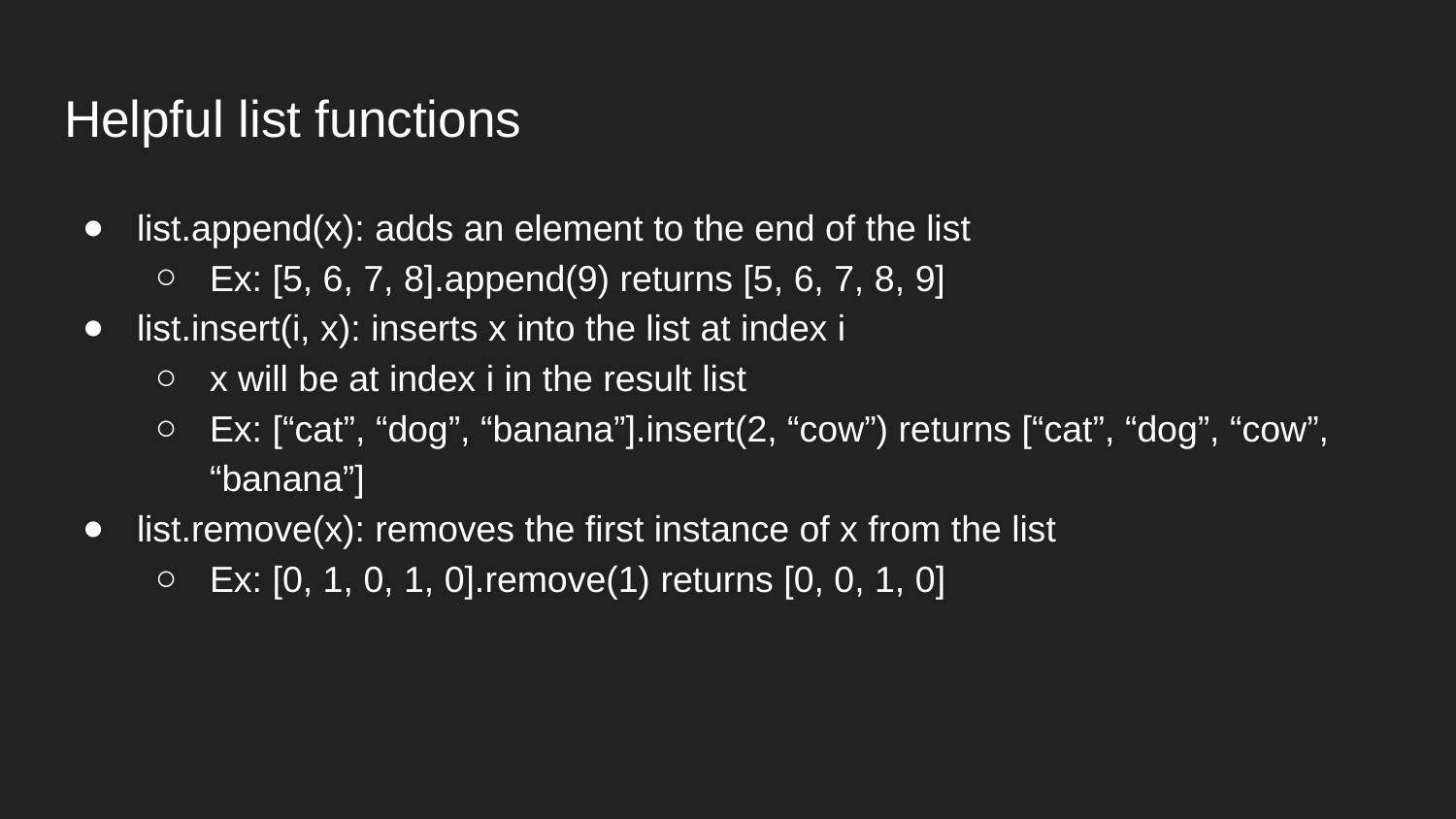

# Helpful list functions
list.append(x): adds an element to the end of the list
Ex: [5, 6, 7, 8].append(9) returns [5, 6, 7, 8, 9]
list.insert(i, x): inserts x into the list at index i
x will be at index i in the result list
Ex: [“cat”, “dog”, “banana”].insert(2, “cow”) returns [“cat”, “dog”, “cow”, “banana”]
list.remove(x): removes the first instance of x from the list
Ex: [0, 1, 0, 1, 0].remove(1) returns [0, 0, 1, 0]